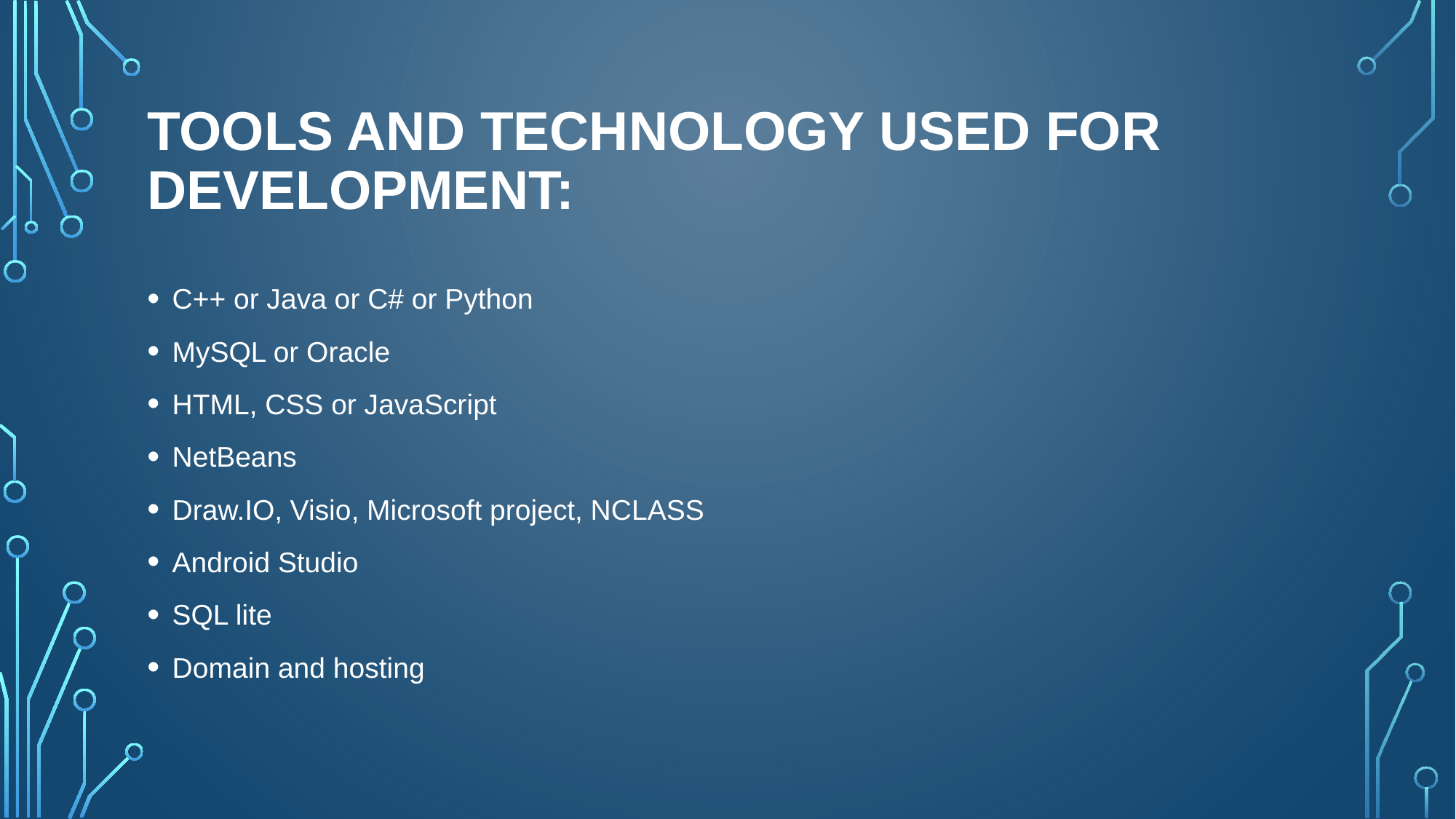

# Tools and Technology used for Development:
C++ or Java or C# or Python
MySQL or Oracle
HTML, CSS or JavaScript
NetBeans
Draw.IO, Visio, Microsoft project, NCLASS
Android Studio
SQL lite
Domain and hosting